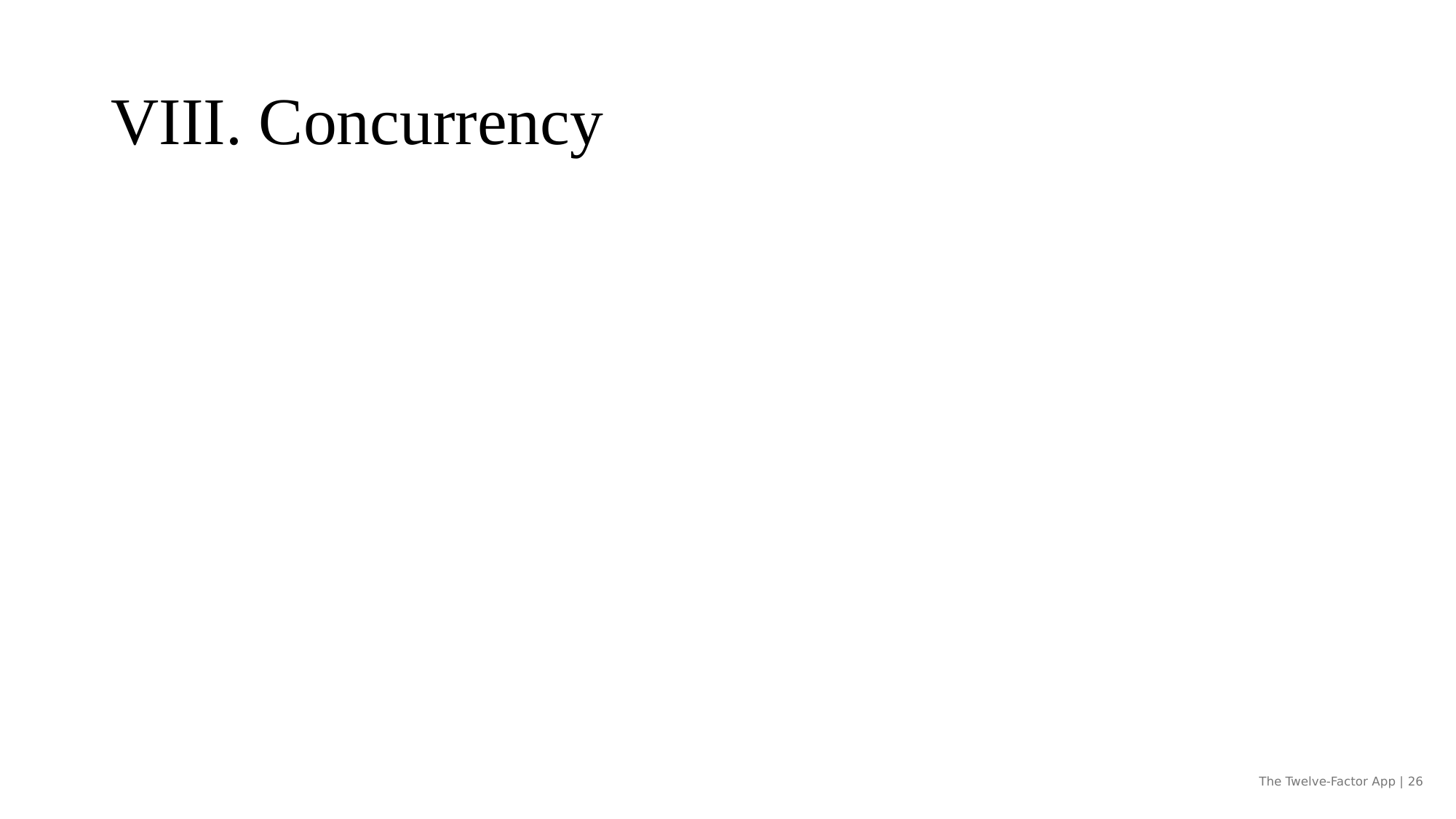

# VIII. Concurrency

The Twelve-Factor App | 26